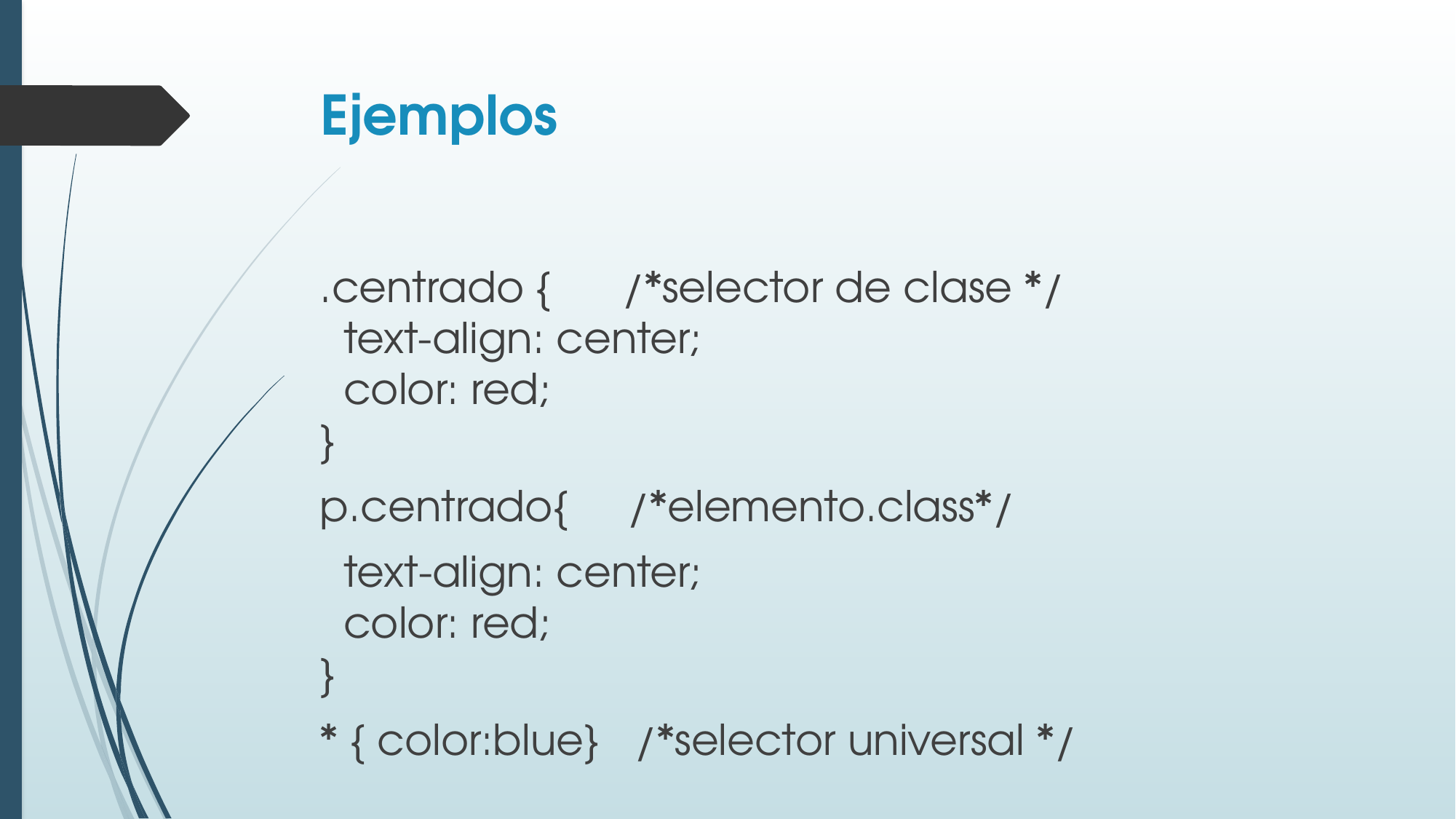

# Ejemplos
.centrado {      /*selector de clase */
  text-align: center;
  color: red;
}
p.centrado{     /*elemento.class*/
  text-align: center;
  color: red;
}
* { color:blue}   /*selector universal */